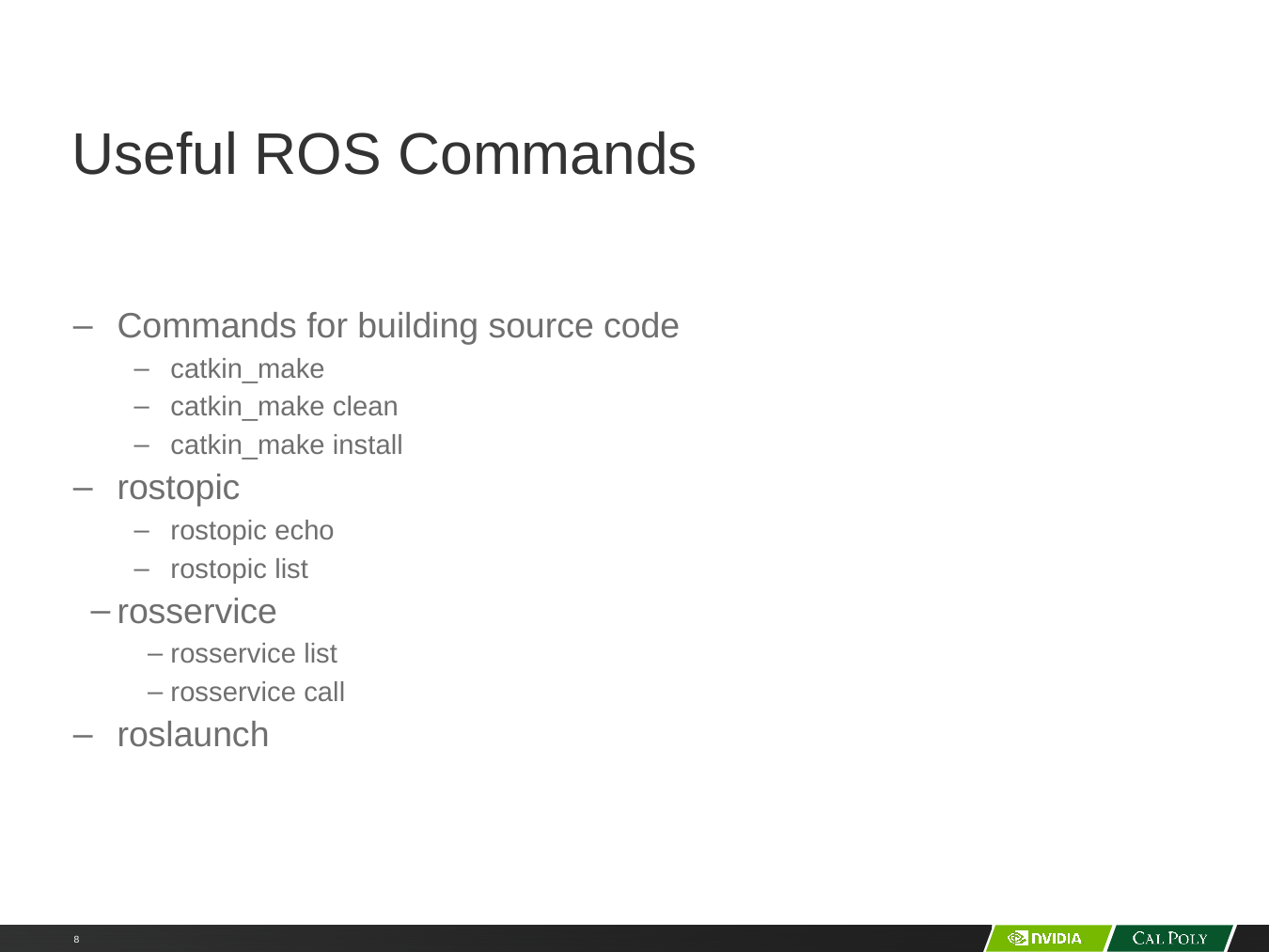

# Useful ROS Commands

Commands for building source code
catkin_make
catkin_make clean
catkin_make install
rostopic
rostopic echo
rostopic list
rosservice
rosservice list
rosservice call
roslaunch